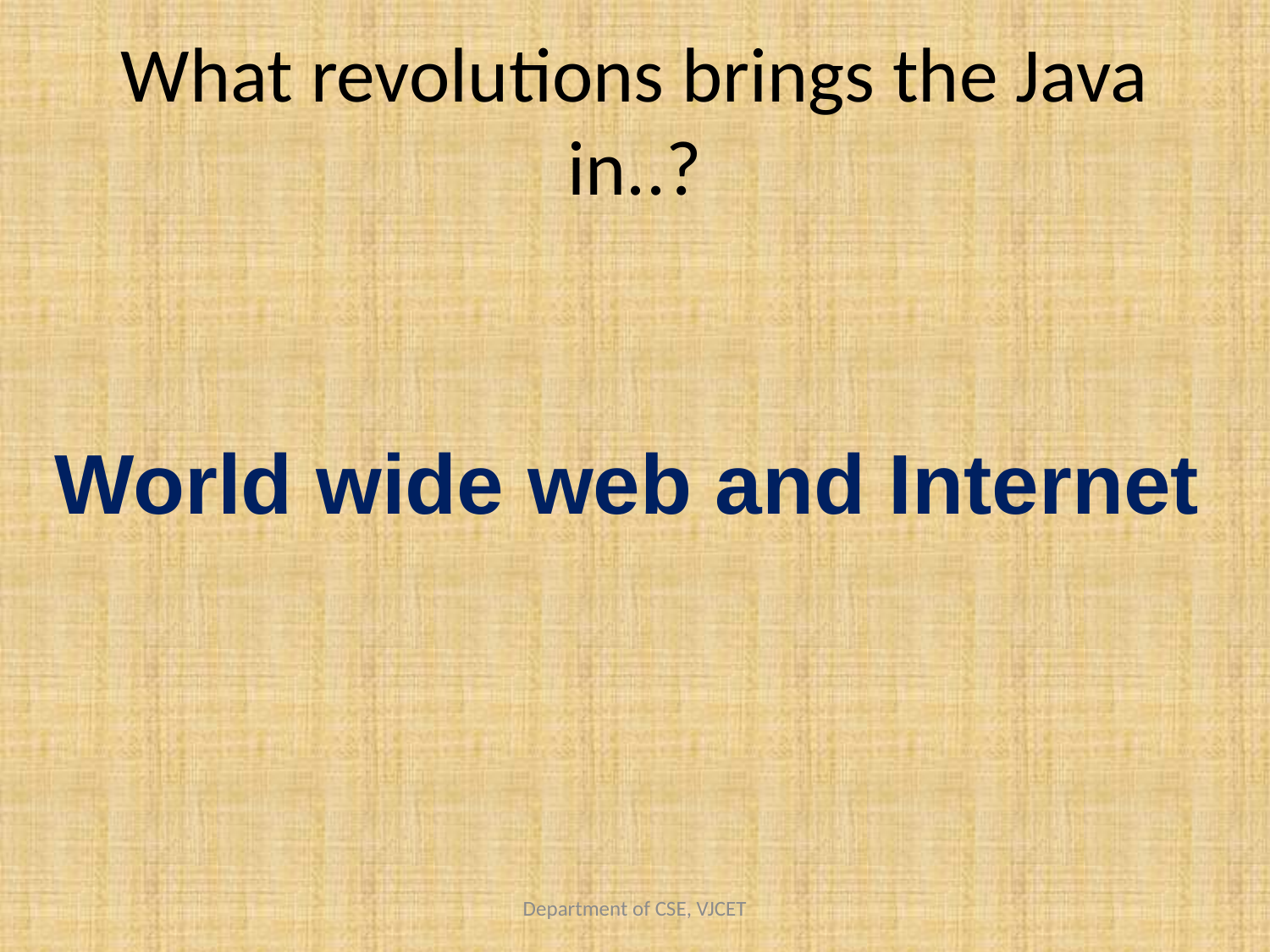

# What revolutions brings the Java in..?

World wide web and Internet
Department of CSE, VJCET